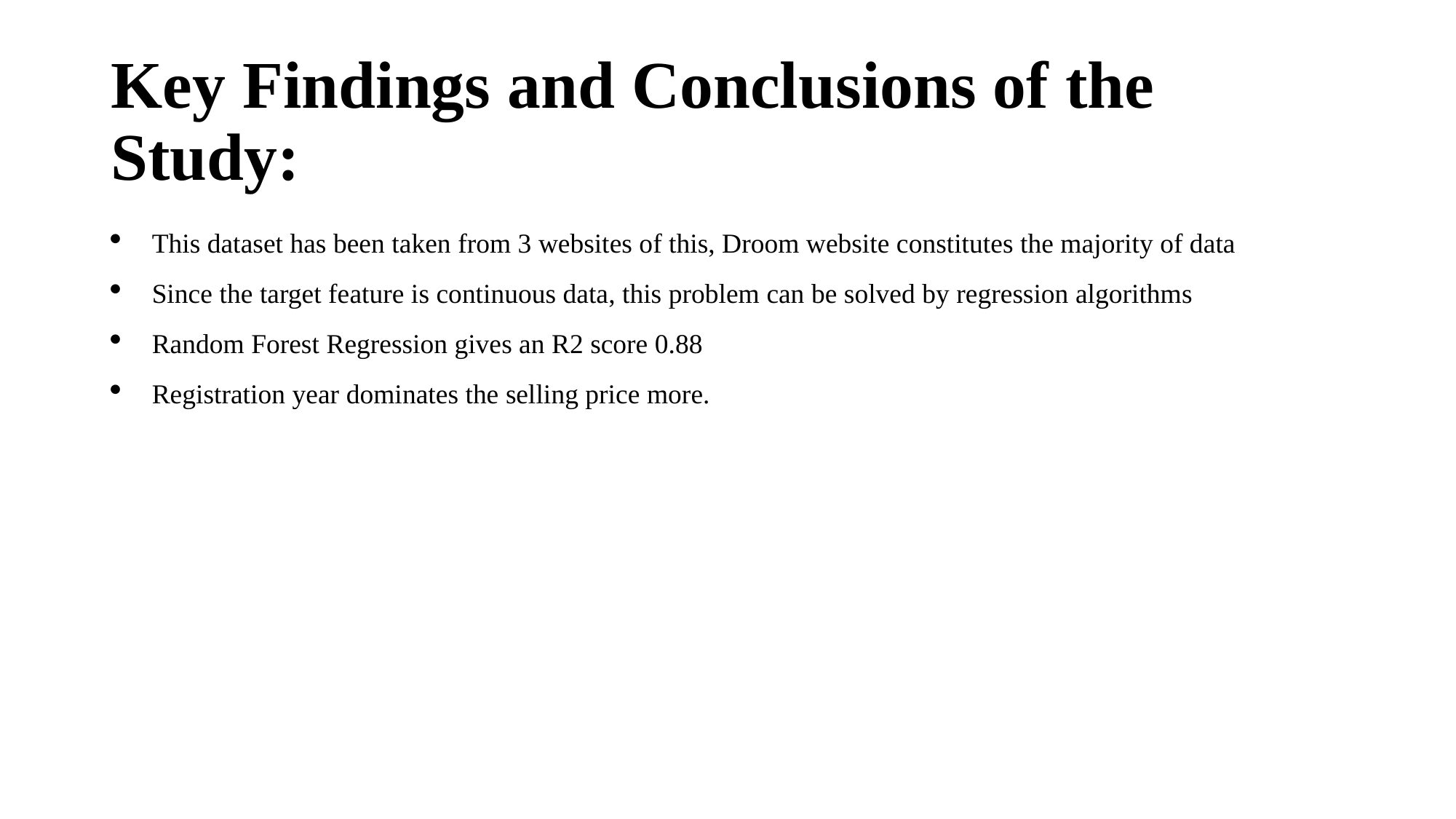

# Key Findings and Conclusions of the Study:
This dataset has been taken from 3 websites of this, Droom website constitutes the majority of data
Since the target feature is continuous data, this problem can be solved by regression algorithms
Random Forest Regression gives an R2 score 0.88
Registration year dominates the selling price more.